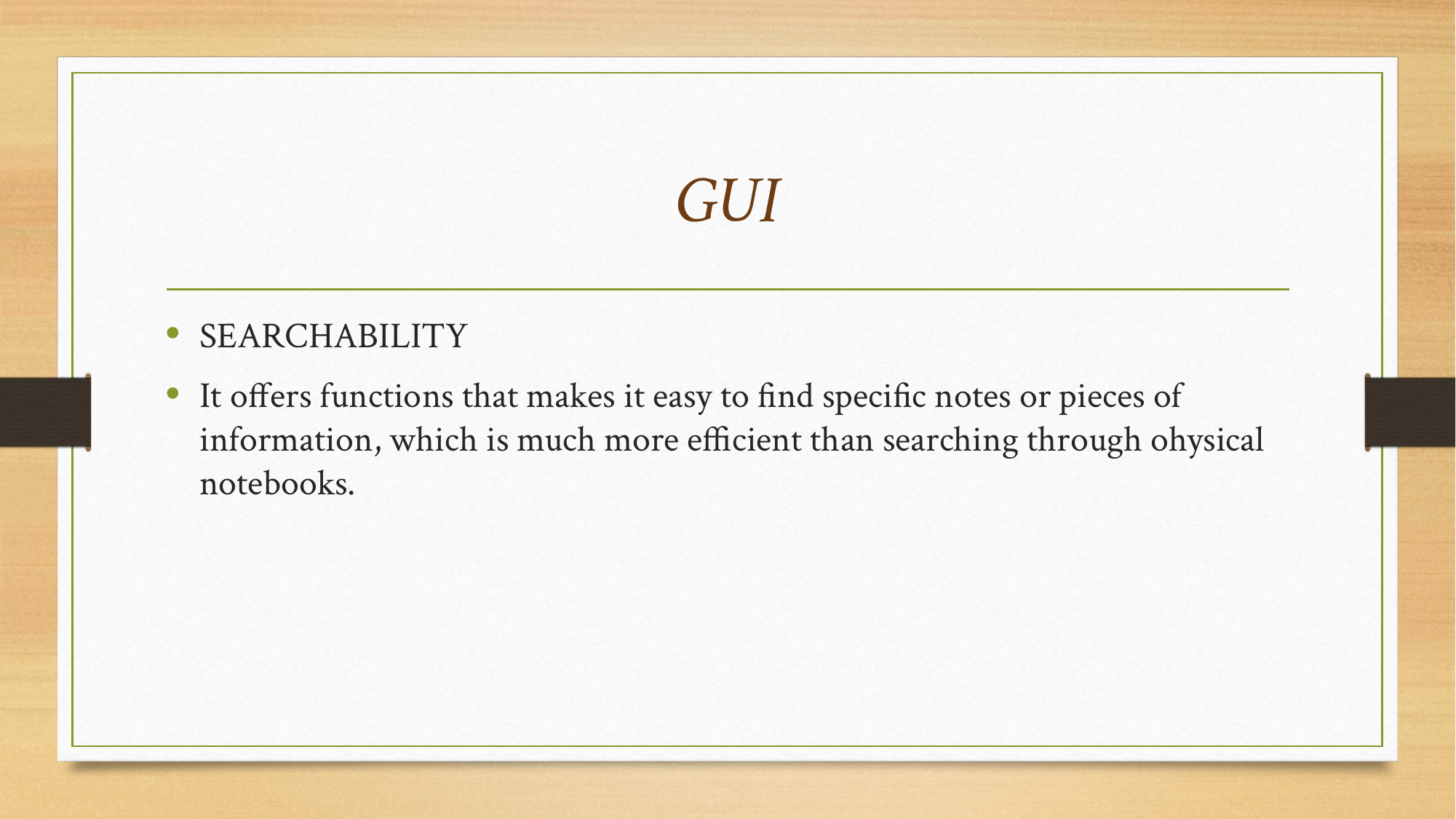

# GUI
SEARCHABILITY
It offers functions that makes it easy to find specific notes or pieces of information, which is much more efficient than searching through ohysical notebooks.